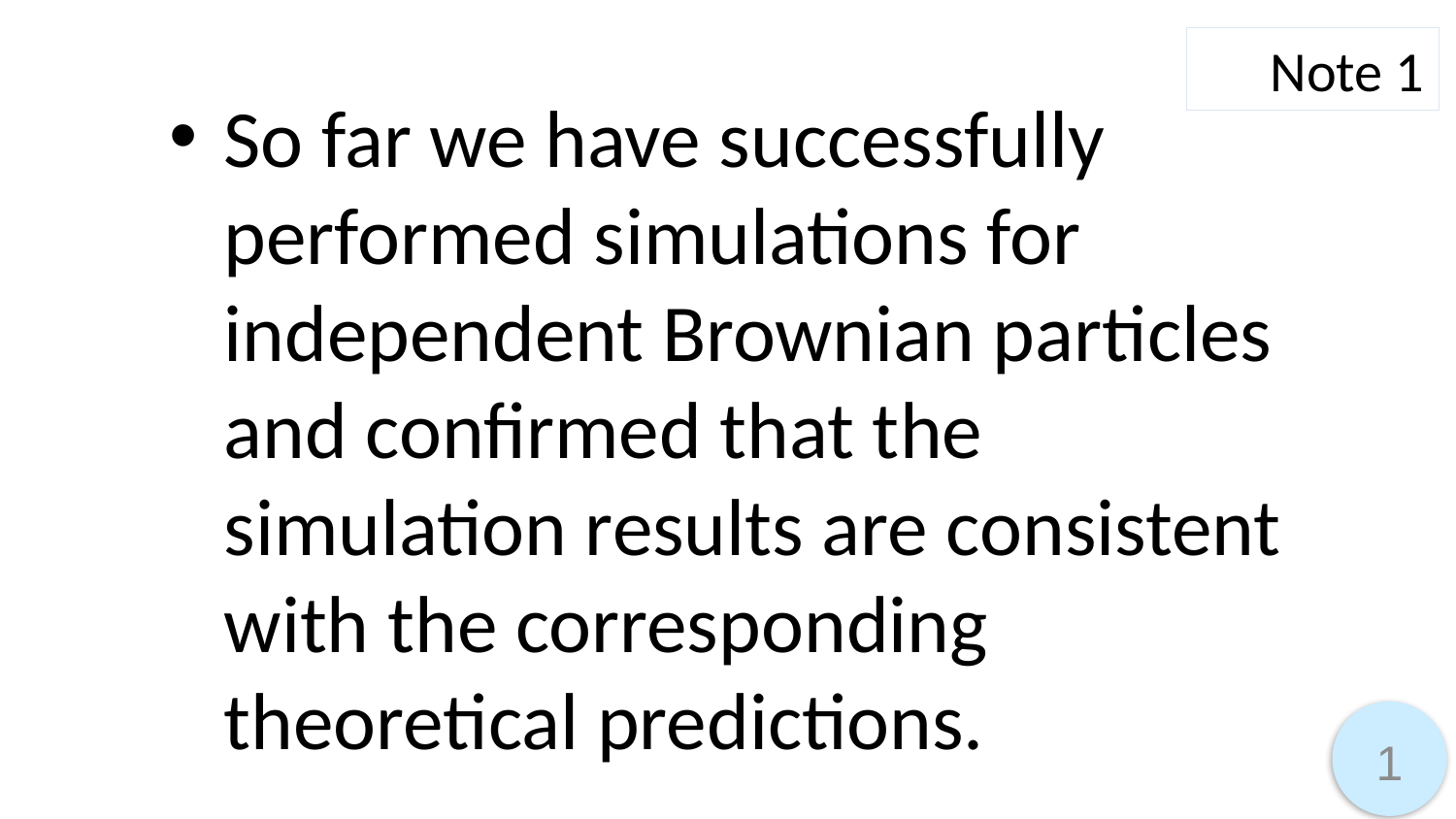

Note 1
So far we have successfully performed simulations for independent Brownian particles and confirmed that the simulation results are consistent with the corresponding theoretical predictions.
1